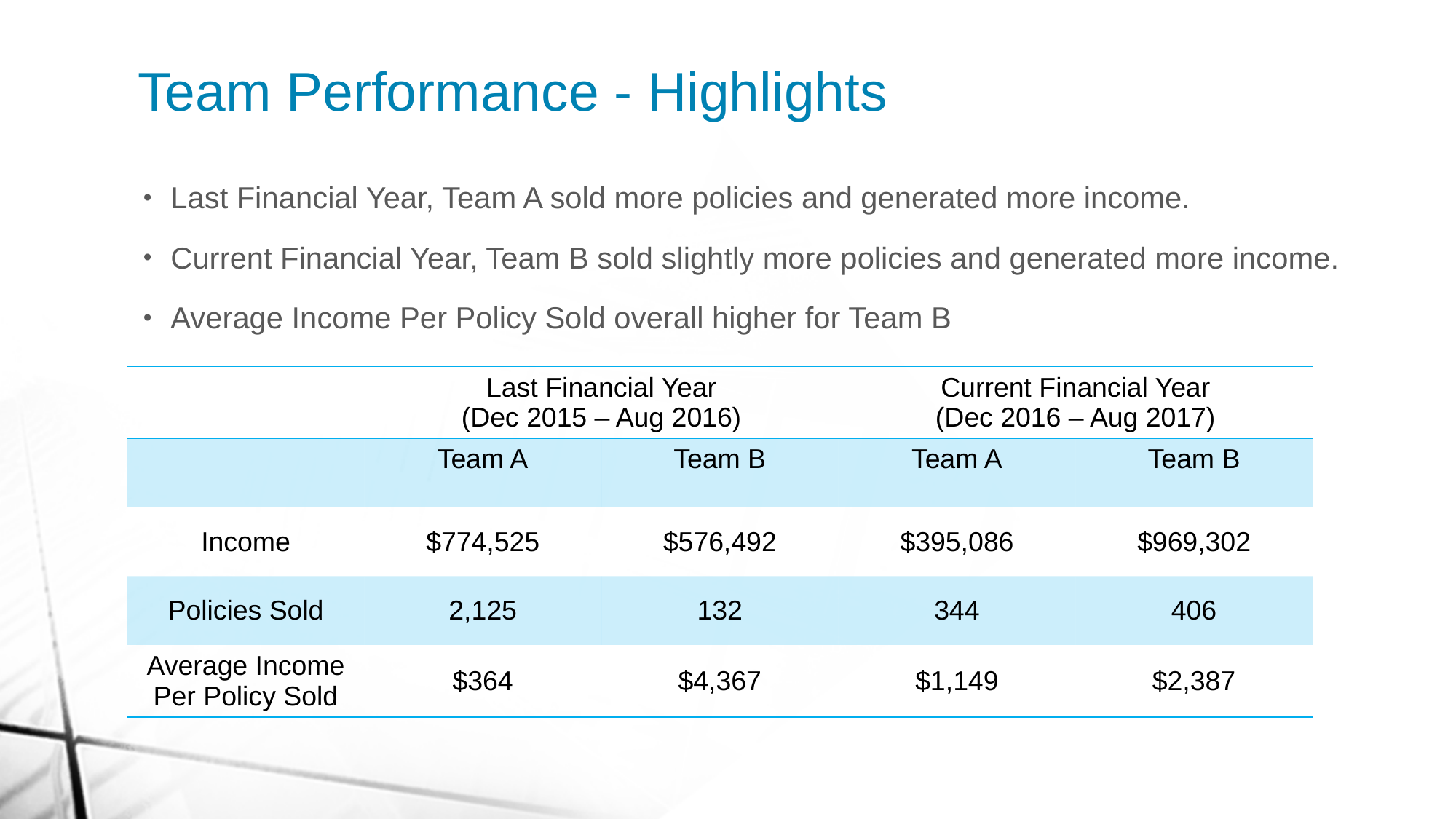

Team Performance - Highlights
Last Financial Year, Team A sold more policies and generated more income.
Current Financial Year, Team B sold slightly more policies and generated more income.
Average Income Per Policy Sold overall higher for Team B

|  | Last Financial Year (Dec 2015 – Aug 2016) |  | Current Financial Year (Dec 2016 – Aug 2017) |  |
| --- | --- | --- | --- | --- |
|  | Team A | Team B | Team A | Team B |
| Income | $774,525 | $576,492 | $395,086 | $969,302 |
| Policies Sold | 2,125 | 132 | 344 | 406 |
| Average Income Per Policy Sold | $364 | $4,367 | $1,149 | $2,387 |